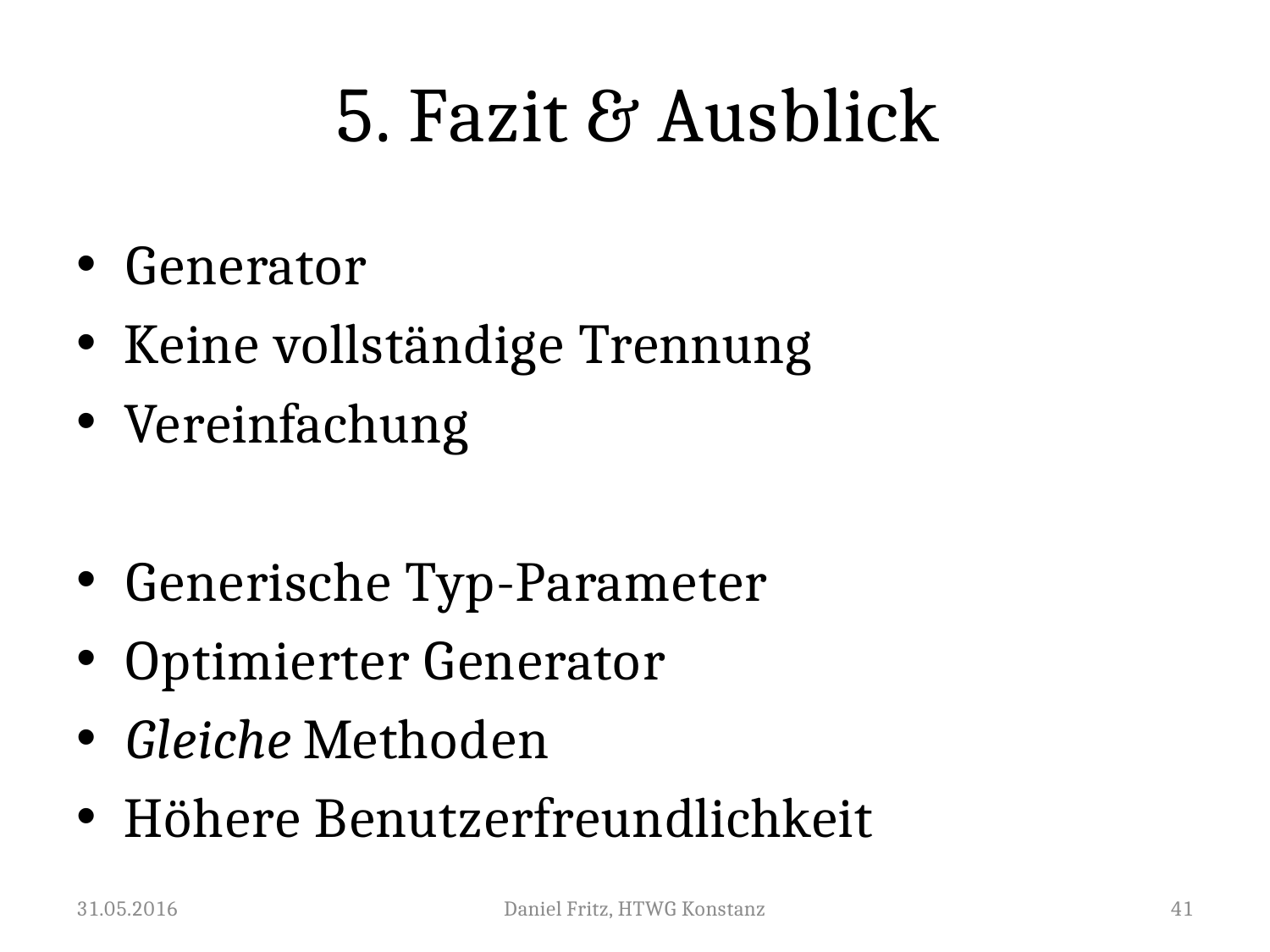

# 5. Fazit & Ausblick
Generator
Keine vollständige Trennung
Vereinfachung

Generische Typ-Parameter
Optimierter Generator
Gleiche Methoden
Höhere Benutzerfreundlichkeit
31.05.2016
Daniel Fritz, HTWG Konstanz
41